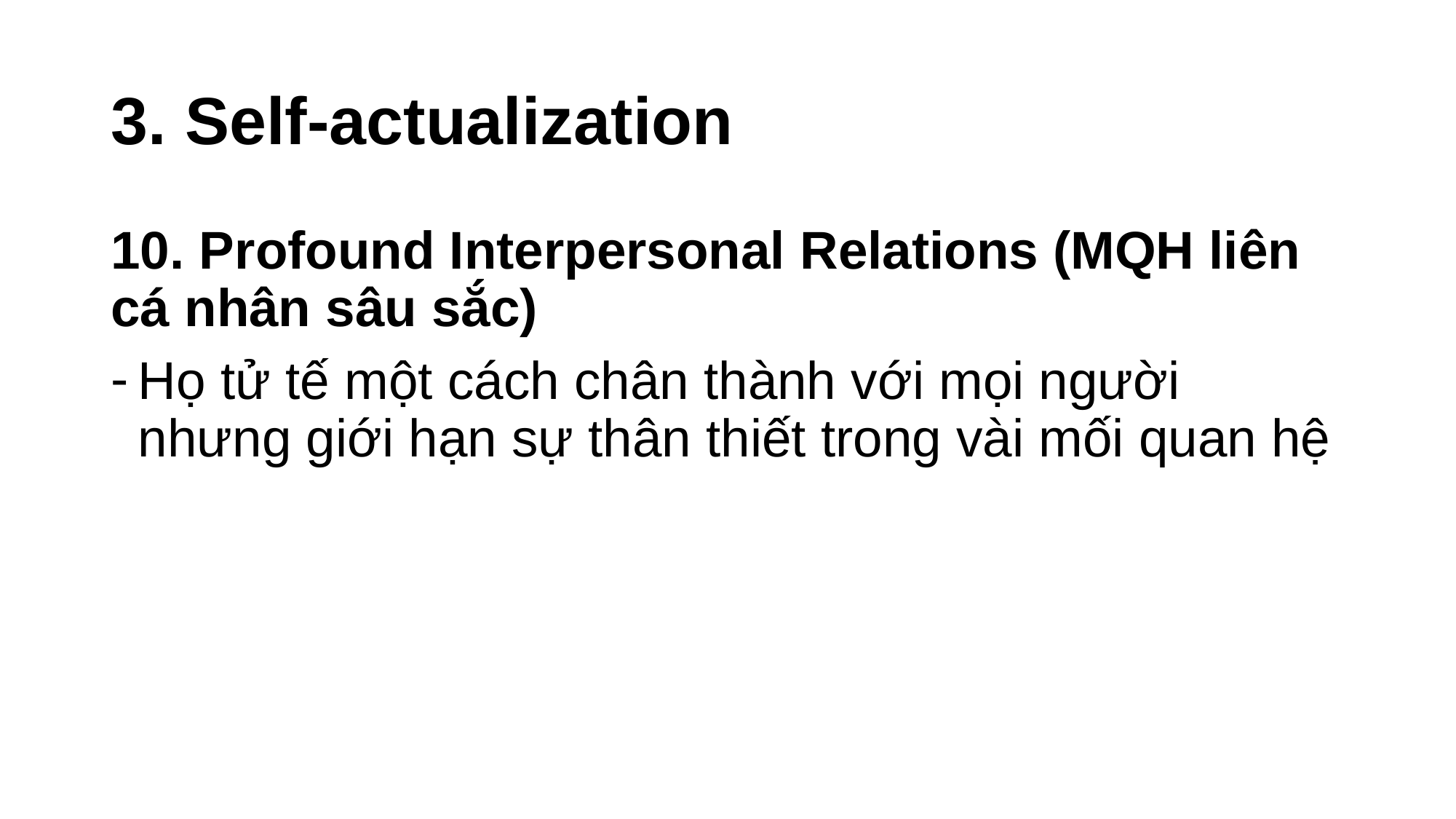

# 3. Self-actualization
10. Profound Interpersonal Relations (MQH liên cá nhân sâu sắc)
Họ tử tế một cách chân thành với mọi người nhưng giới hạn sự thân thiết trong vài mối quan hệ